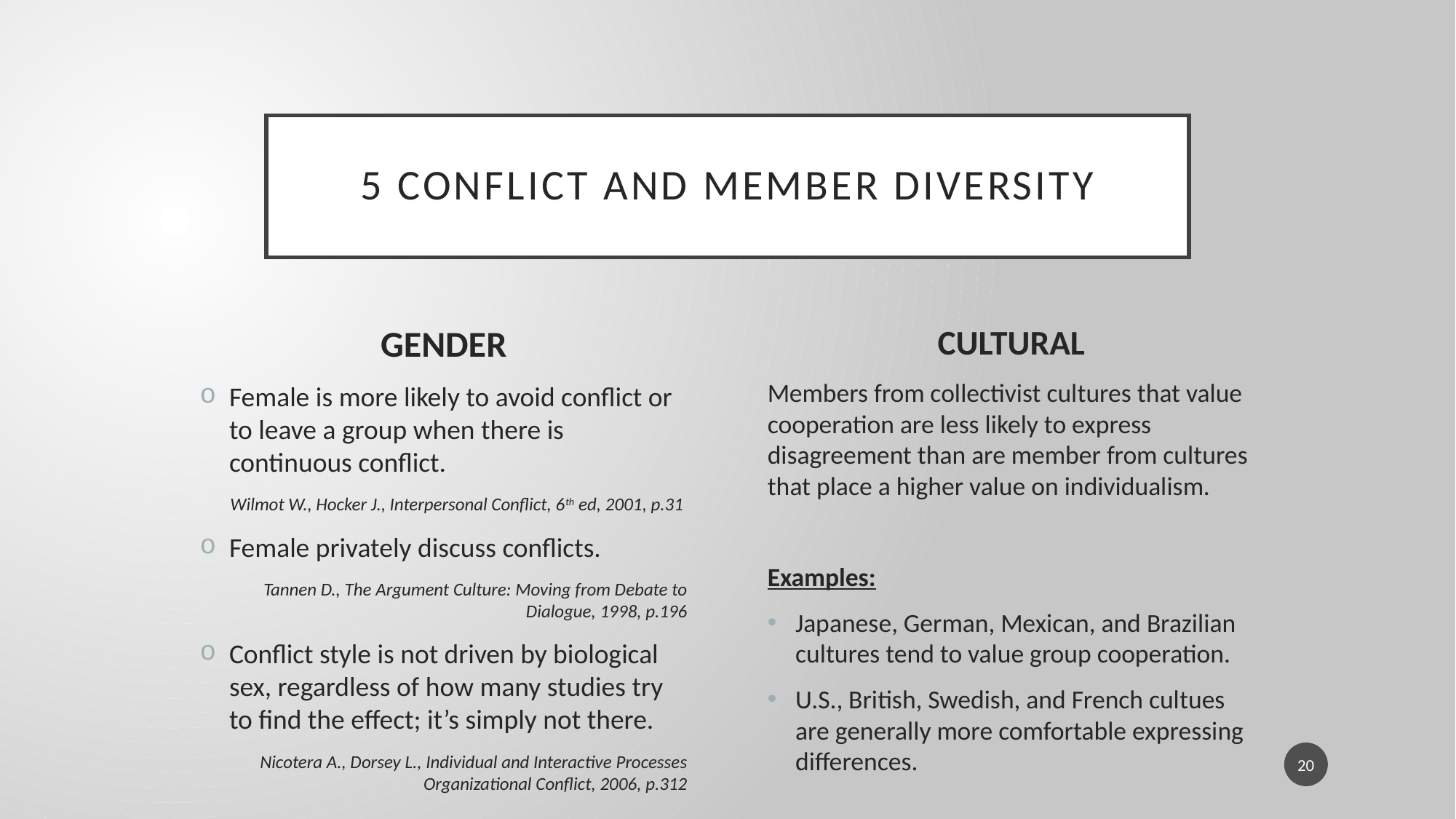

# 5 conflict and member diversity
CULTURAL
Members from collectivist cultures that value cooperation are less likely to express disagreement than are member from cultures that place a higher value on individualism.

Examples:
Japanese, German, Mexican, and Brazilian cultures tend to value group cooperation.
U.S., British, Swedish, and French cultues are generally more comfortable expressing differences.
GENDER
Female is more likely to avoid conflict or to leave a group when there is continuous conflict.
Wilmot W., Hocker J., Interpersonal Conflict, 6th ed, 2001, p.31
Female privately discuss conflicts.
Tannen D., The Argument Culture: Moving from Debate to Dialogue, 1998, p.196
Conflict style is not driven by biological sex, regardless of how many studies try to find the effect; it’s simply not there.
Nicotera A., Dorsey L., Individual and Interactive Processes Organizational Conflict, 2006, p.312

20